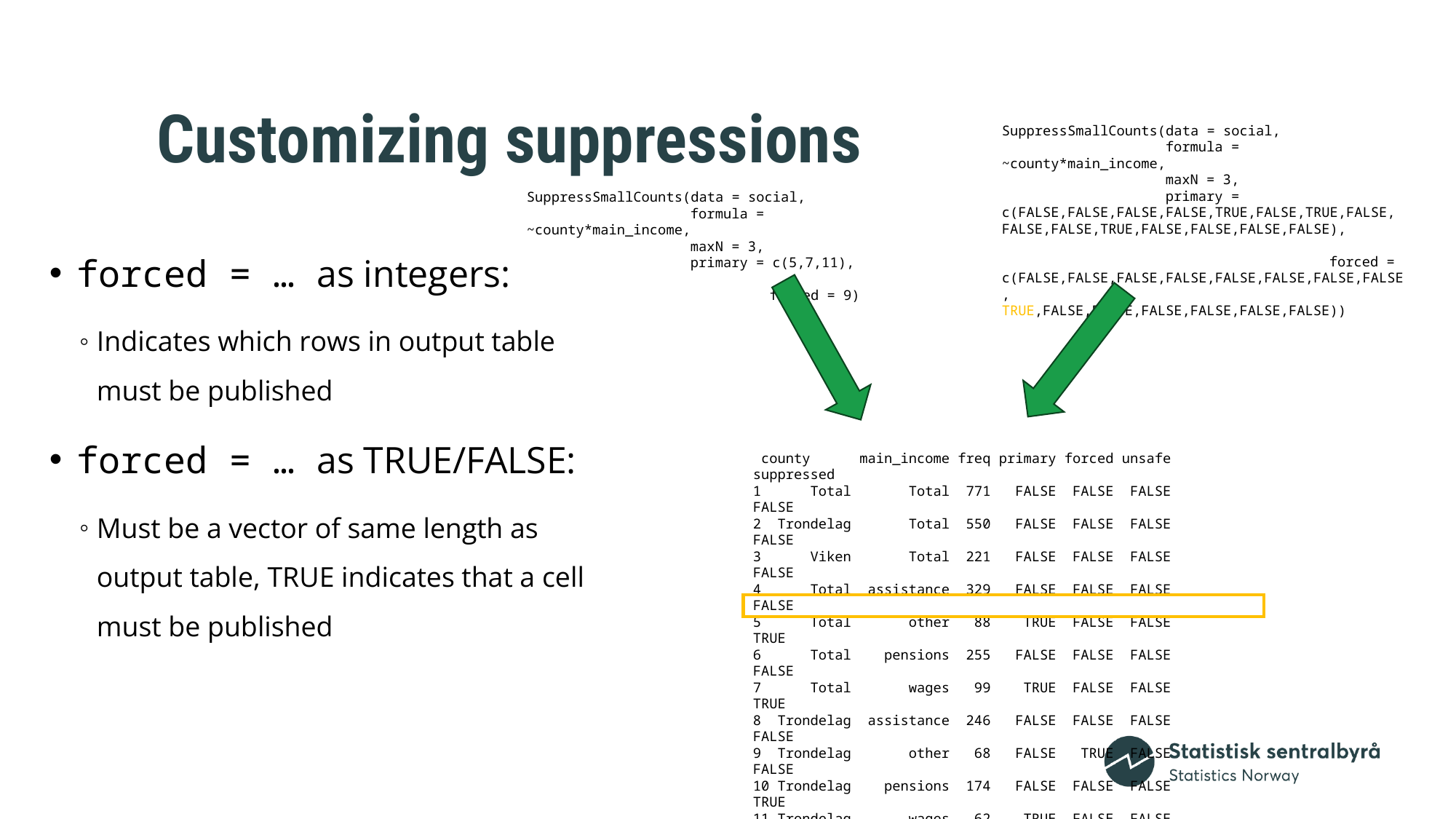

# Customizing suppressions
SuppressSmallCounts(data = social,
                    formula = ~county*main_income,
                    maxN = 3,
                    primary = c(FALSE,FALSE,FALSE,FALSE,TRUE,FALSE,TRUE,FALSE,
FALSE,FALSE,TRUE,FALSE,FALSE,FALSE,FALSE),
						forced = c(FALSE,FALSE,FALSE,FALSE,FALSE,FALSE,FALSE,FALSE,
TRUE,FALSE,FALSE,FALSE,FALSE,FALSE,FALSE))

SuppressSmallCounts(data = social,
                    formula = ~county*main_income,
                    maxN = 3,
                    primary = c(5,7,11),
					   forced = 9)
forced = … as integers:
Indicates which rows in output table must be published
forced = … as TRUE/FALSE:
Must be a vector of same length as output table, TRUE indicates that a cell must be published

 county      main_income freq primary forced unsafe suppressed
1      Total       Total  771   FALSE  FALSE  FALSE      FALSE
2  Trondelag       Total  550   FALSE  FALSE  FALSE      FALSE
3      Viken       Total  221   FALSE  FALSE  FALSE      FALSE
4      Total  assistance  329   FALSE  FALSE  FALSE      FALSE
5      Total       other   88    TRUE  FALSE  FALSE       TRUE
6      Total    pensions  255   FALSE  FALSE  FALSE      FALSE
7      Total       wages   99    TRUE  FALSE  FALSE       TRUE
8  Trondelag  assistance  246   FALSE  FALSE  FALSE      FALSE
9  Trondelag       other   68   FALSE   TRUE  FALSE      FALSE
10 Trondelag    pensions  174   FALSE  FALSE  FALSE       TRUE
11 Trondelag       wages   62    TRUE  FALSE  FALSE       TRUE
12     Viken  assistance   83   FALSE  FALSE  FALSE      FALSE
13     Viken       other   20   FALSE  FALSE  FALSE       TRUE
14     Viken    pensions   81   FALSE  FALSE  FALSE       TRUE
15     Viken       wages   37   FALSE  FALSE  FALSE      FALSE